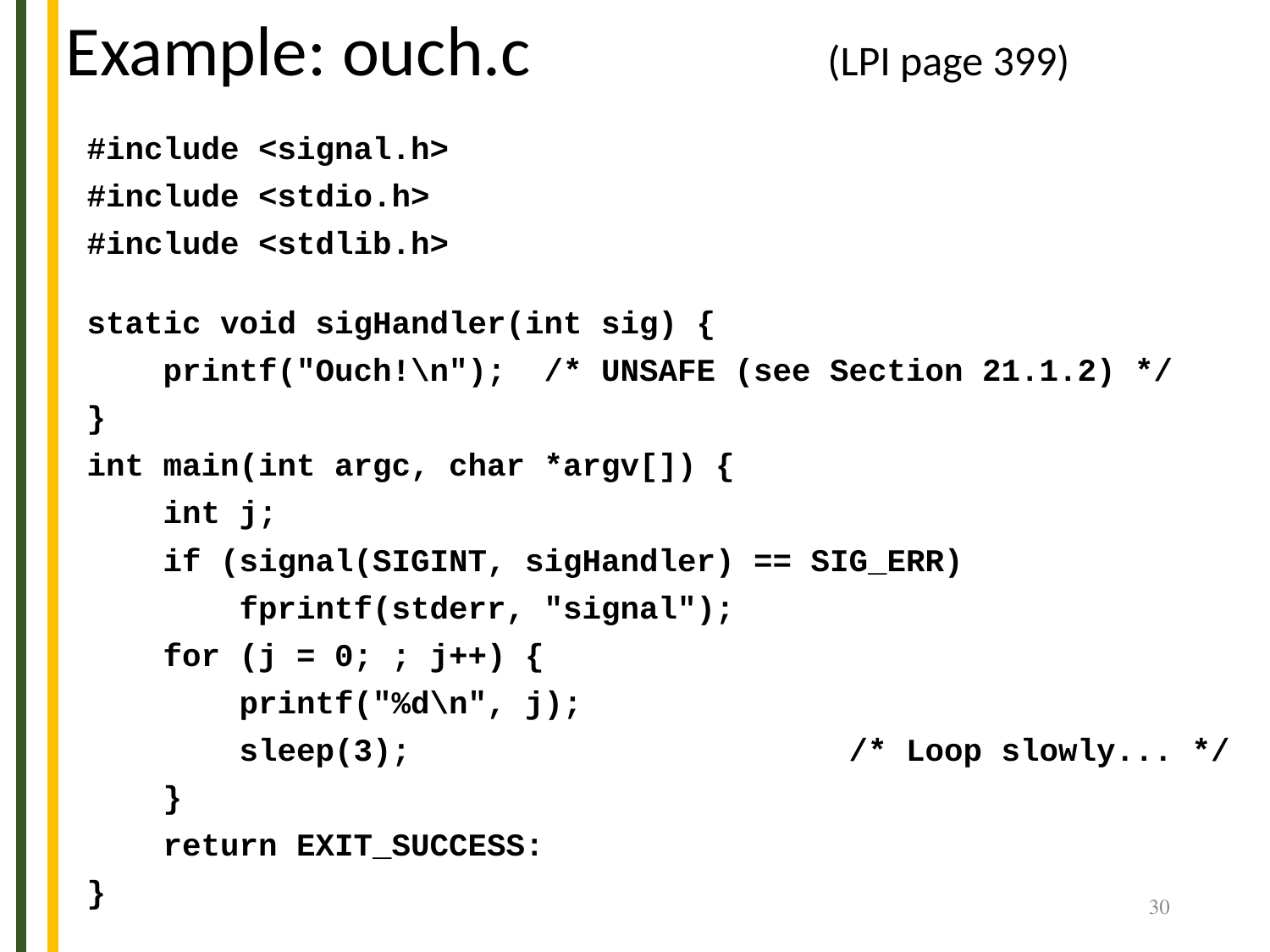

# Example: ouch.c 			(LPI page 399)
#include <signal.h>
#include <stdio.h>
#include <stdlib.h>

static void sigHandler(int sig) {
    printf("Ouch!\n");  /* UNSAFE (see Section 21.1.2) */
}
int main(int argc, char *argv[]) {
    int j;
    if (signal(SIGINT, sigHandler) == SIG_ERR)
        fprintf(stderr, "signal");
    for (j = 0; ; j++) {
        printf("%d\n", j);
        sleep(3);                       /* Loop slowly... */
    }
    return EXIT_SUCCESS:
}
30